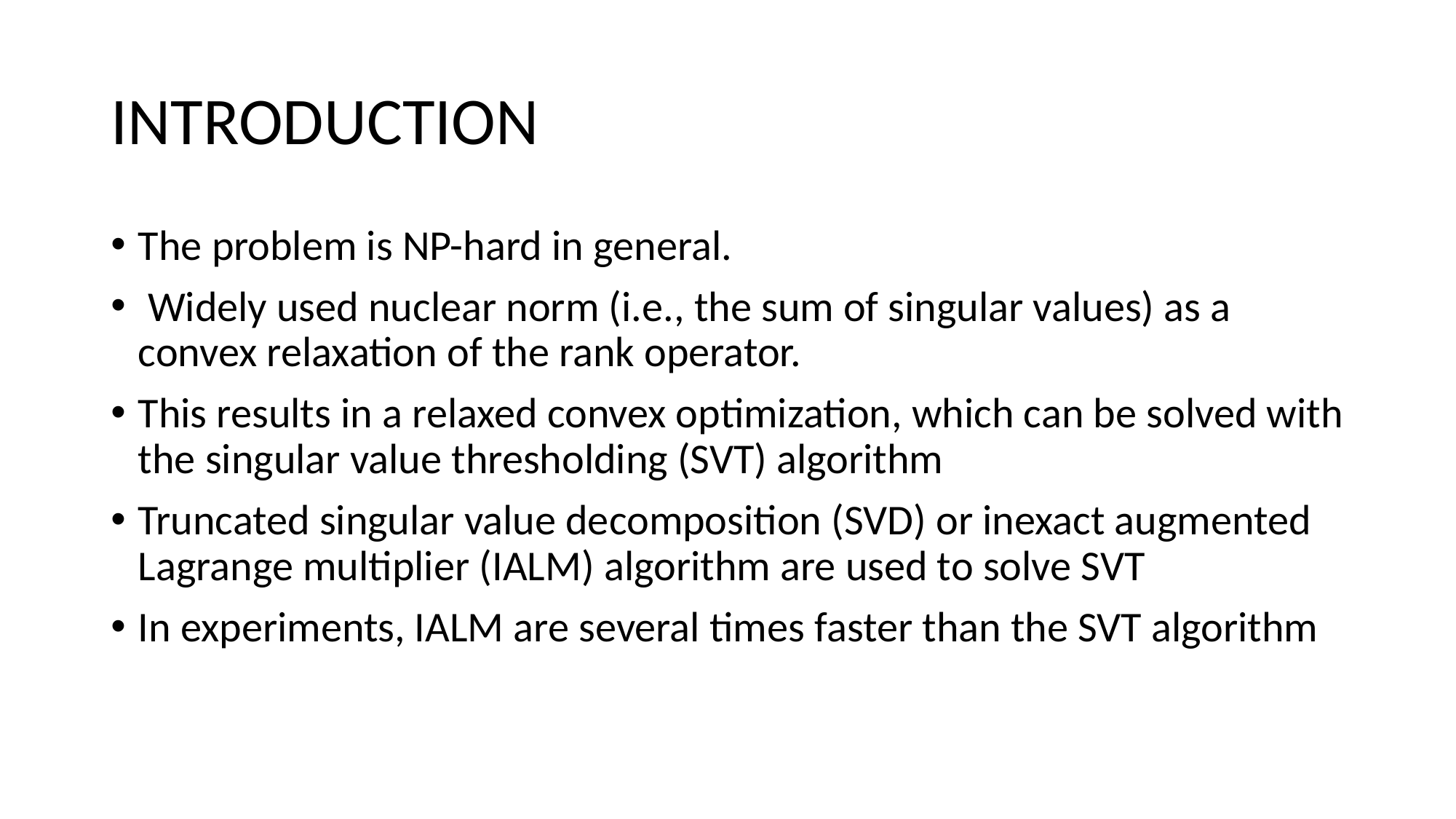

# INTRODUCTION
The problem is NP-hard in general.
 Widely used nuclear norm (i.e., the sum of singular values) as a convex relaxation of the rank operator.
This results in a relaxed convex optimization, which can be solved with the singular value thresholding (SVT) algorithm
Truncated singular value decomposition (SVD) or inexact augmented Lagrange multiplier (IALM) algorithm are used to solve SVT
In experiments, IALM are several times faster than the SVT algorithm